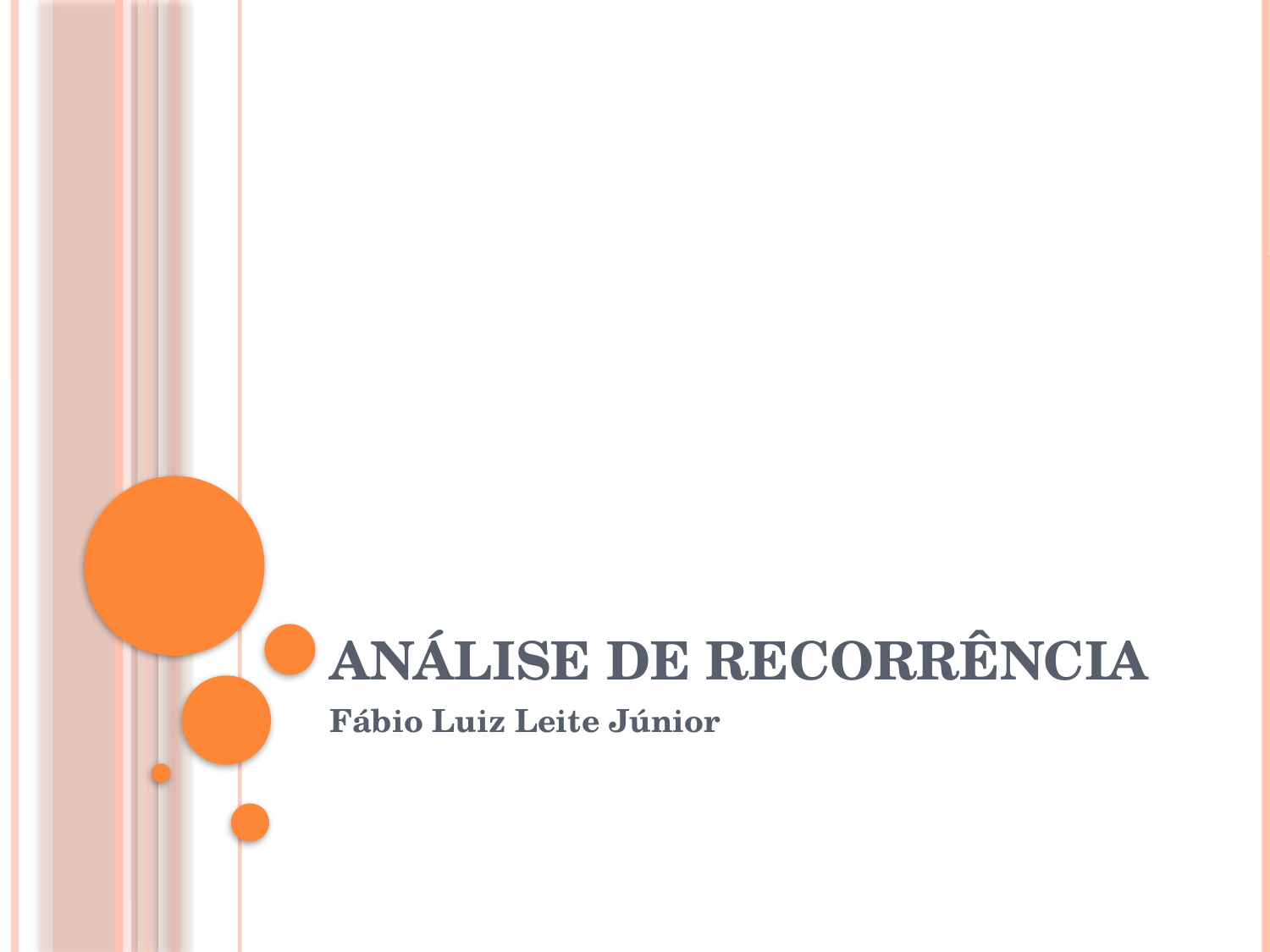

# Análise de recorrência
Fábio Luiz Leite Júnior